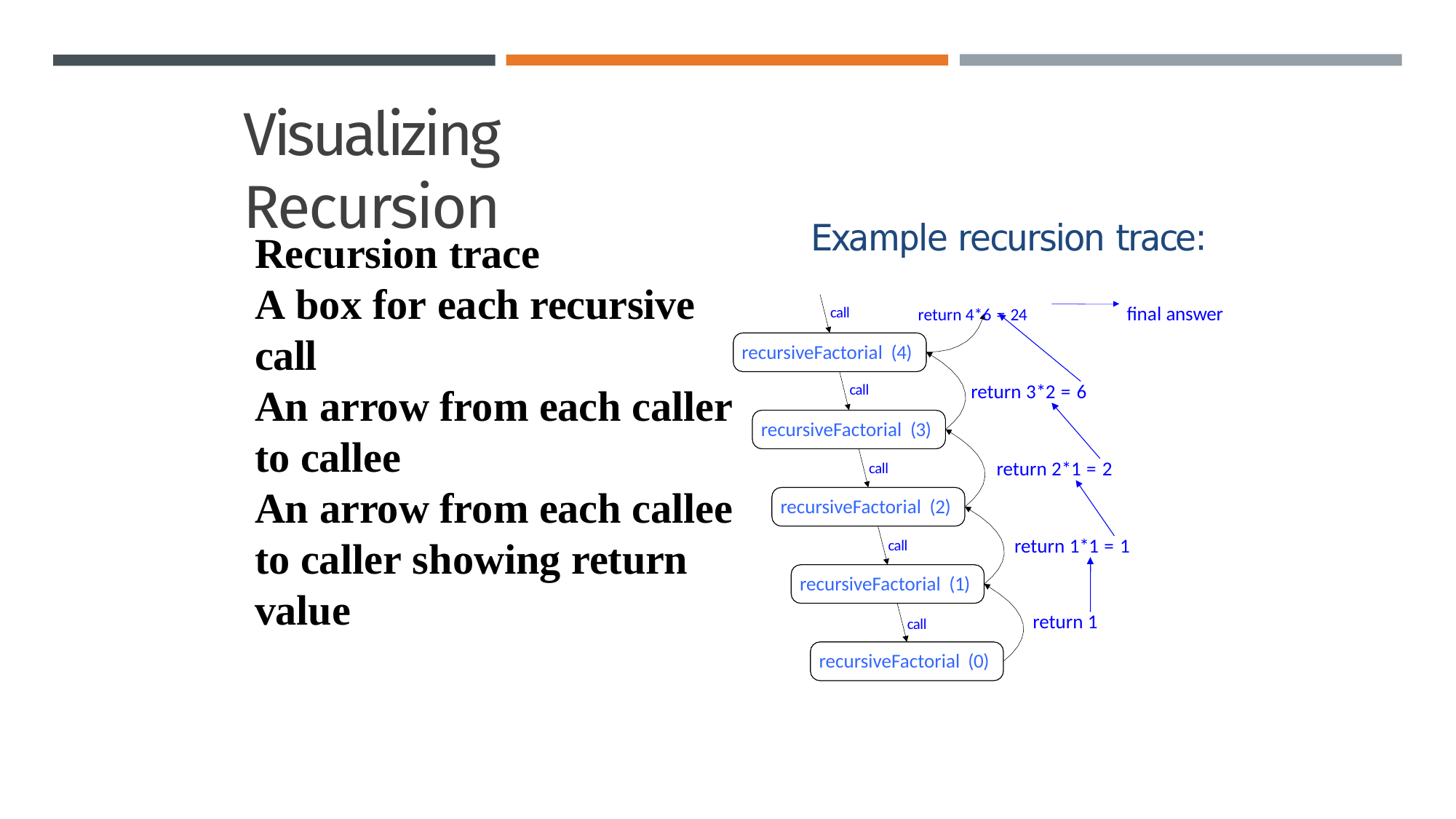

# Visualizing Recursion
Example recursion trace:
Recursion trace
A box for each recursive call
An arrow from each caller to callee
An arrow from each callee to caller showing return value
return 4*6 = 24	final answer

call

recursiveFactorial (4)

return 3*2 = 6
call

recursiveFactorial (3)

return 2*1 = 2
call

recursiveFactorial (2)

return 1*1 = 1
call

recursiveFactorial (1)

return 1
call
recursiveFactorial (0)